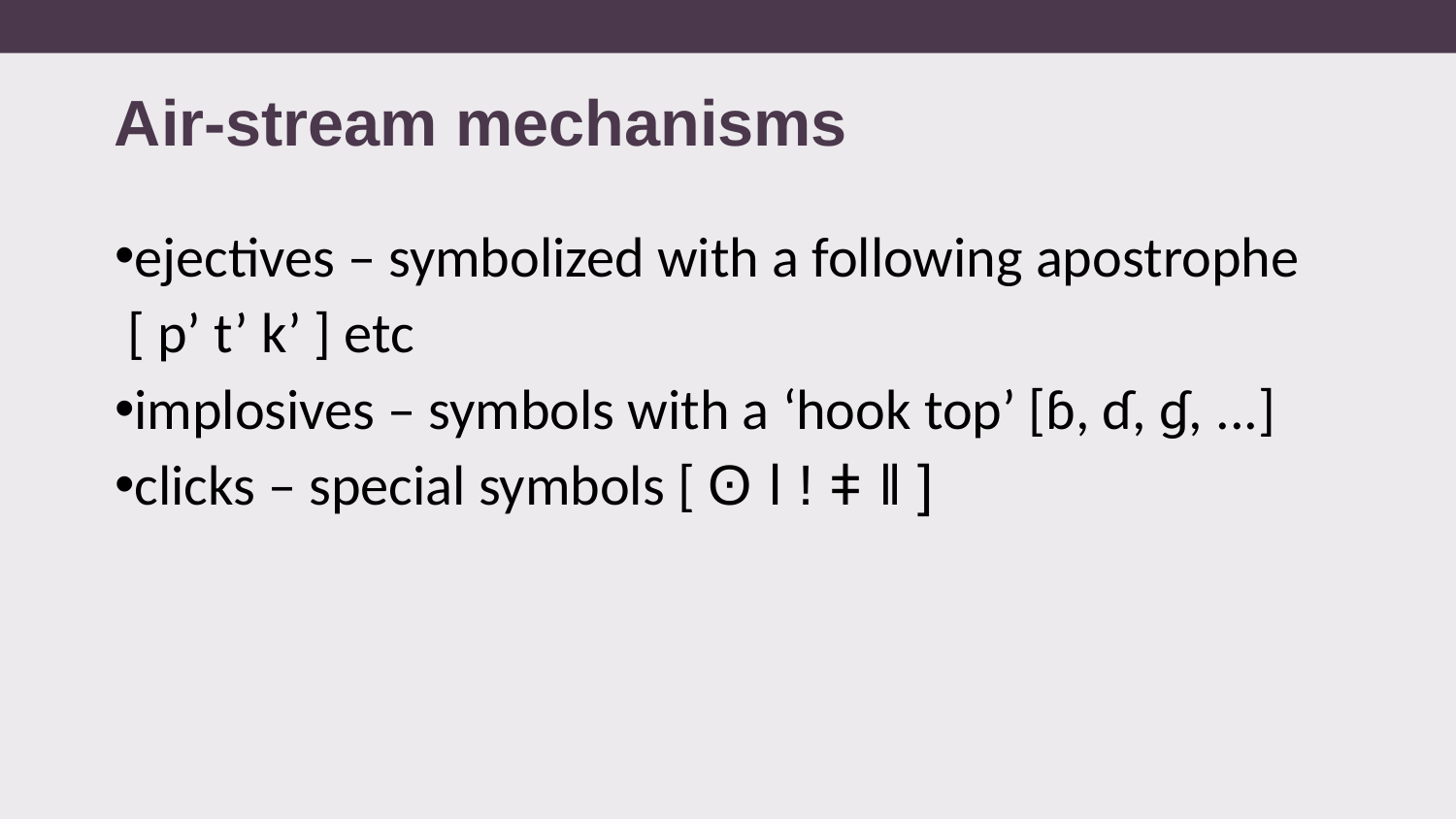

# Air-stream mechanisms
ejectives – symbolized with a following apostrophe
 [ p’ t’ kʼ ] etc
implosives – symbols with a ‘hook top’ [ɓ, ɗ, ɠ, ...]
clicks – special symbols [ ʘ ǀ ǃ ǂ ǁ ]